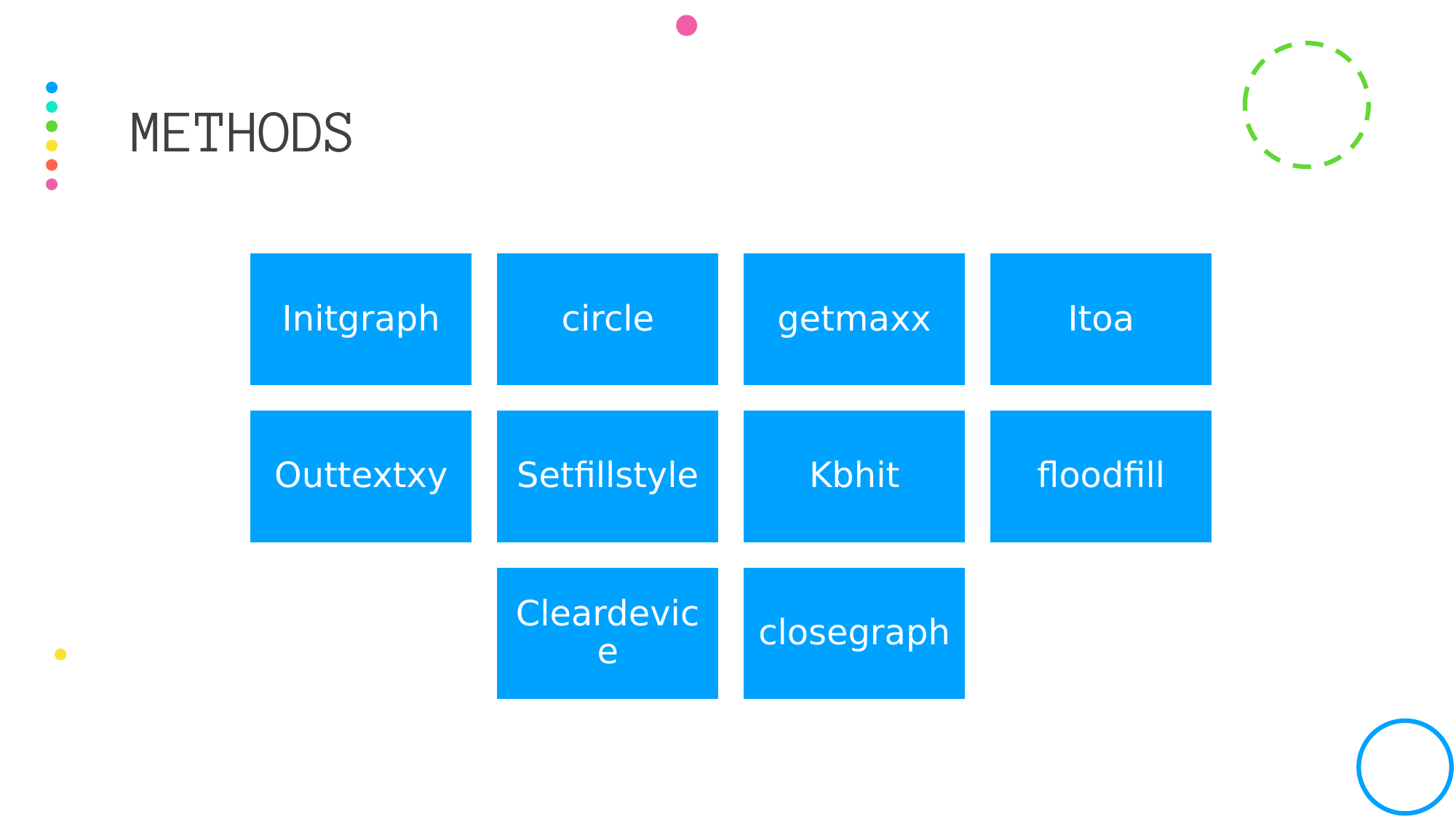

# Methods
Initgraph
circle
getmaxx
Itoa
Outtextxy
Setfillstyle
Kbhit
floodfill
Cleardevice
closegraph